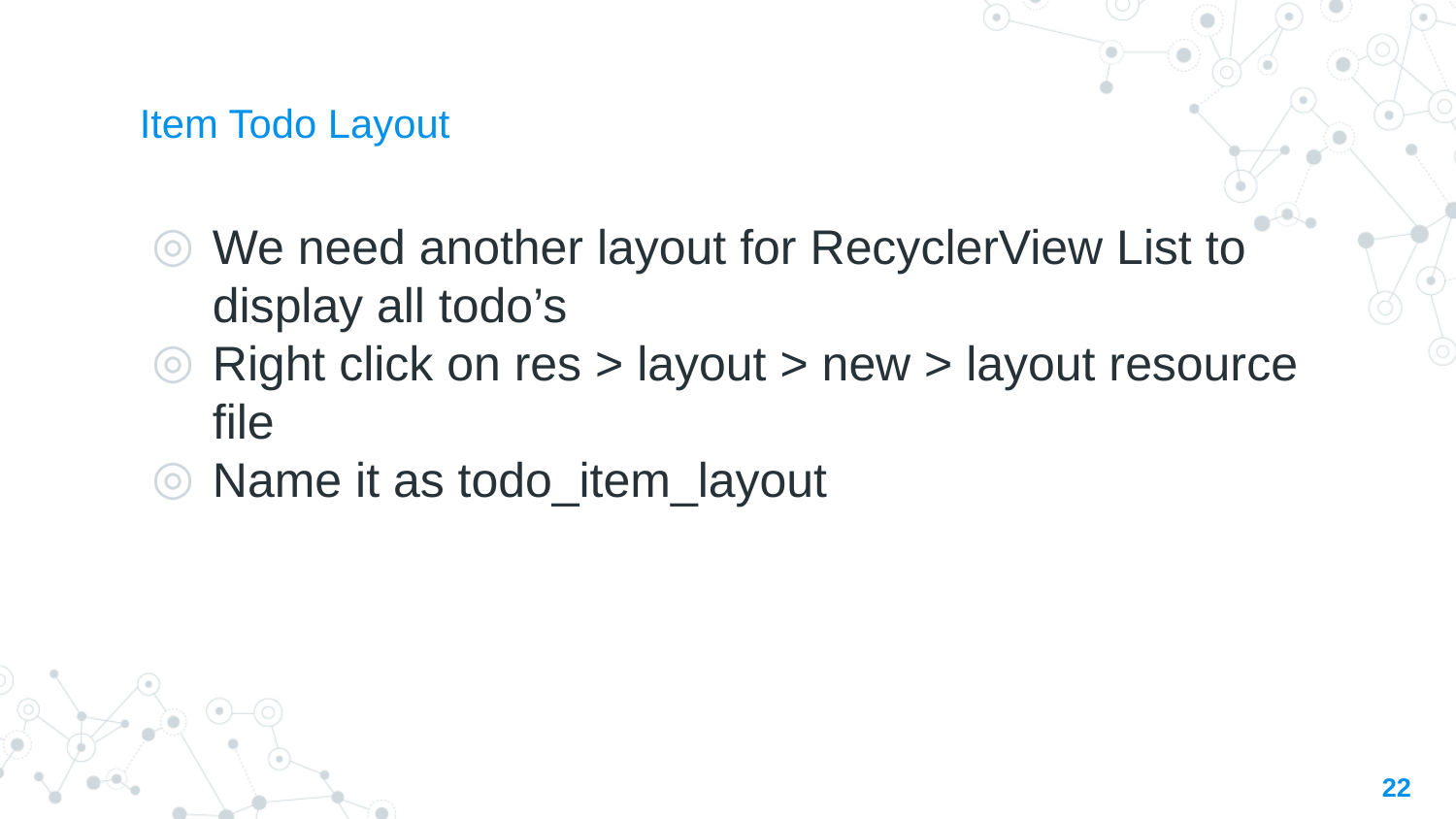

# Item Todo Layout
We need another layout for RecyclerView List to display all todo’s
Right click on res > layout > new > layout resource file
Name it as todo_item_layout
22